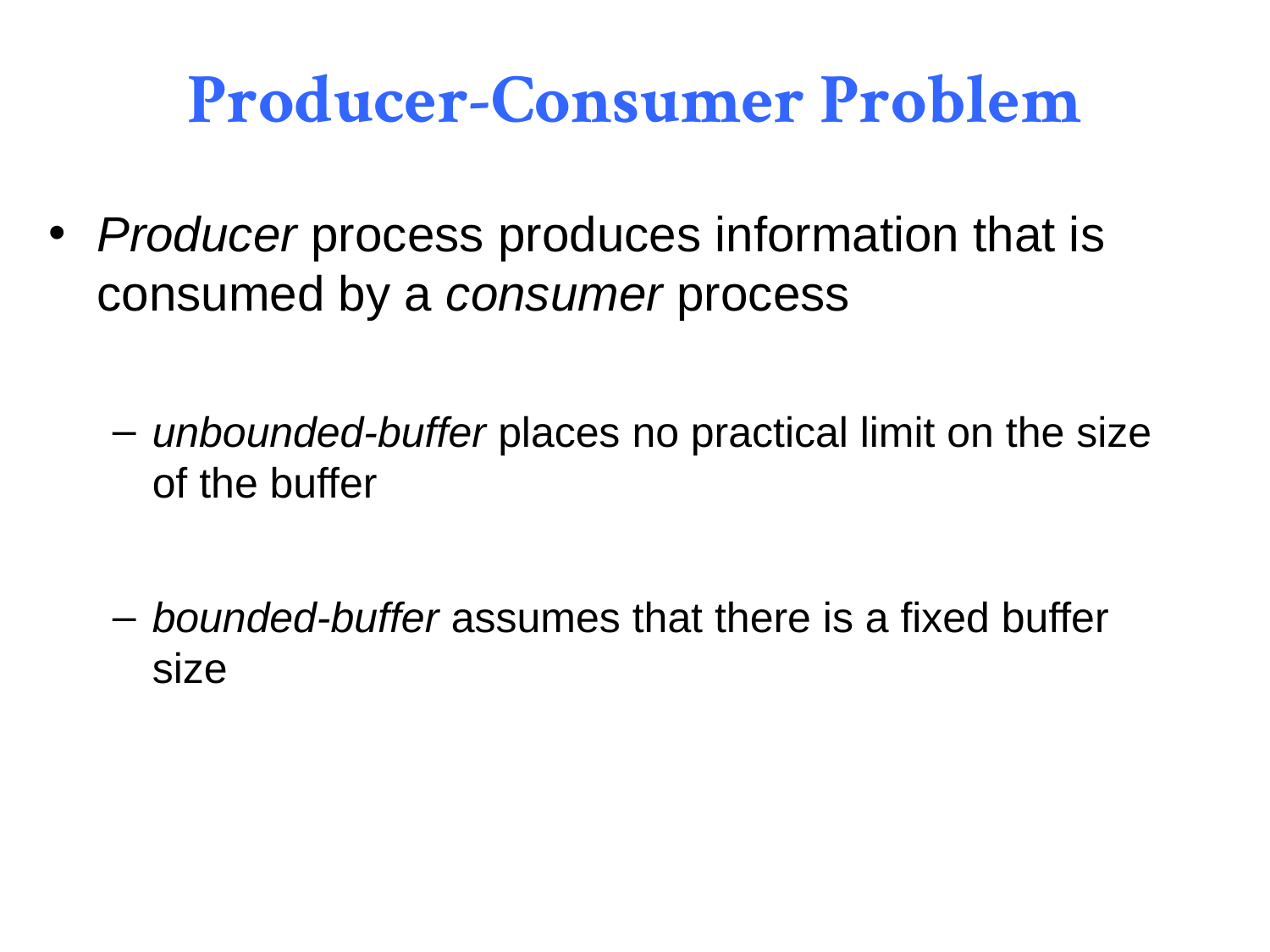

Producer-Consumer Problem
Producer process produces information that is consumed by a consumer process

unbounded-buffer places no practical limit on the size of the buffer

bounded-buffer assumes that there is a fixed buffer size